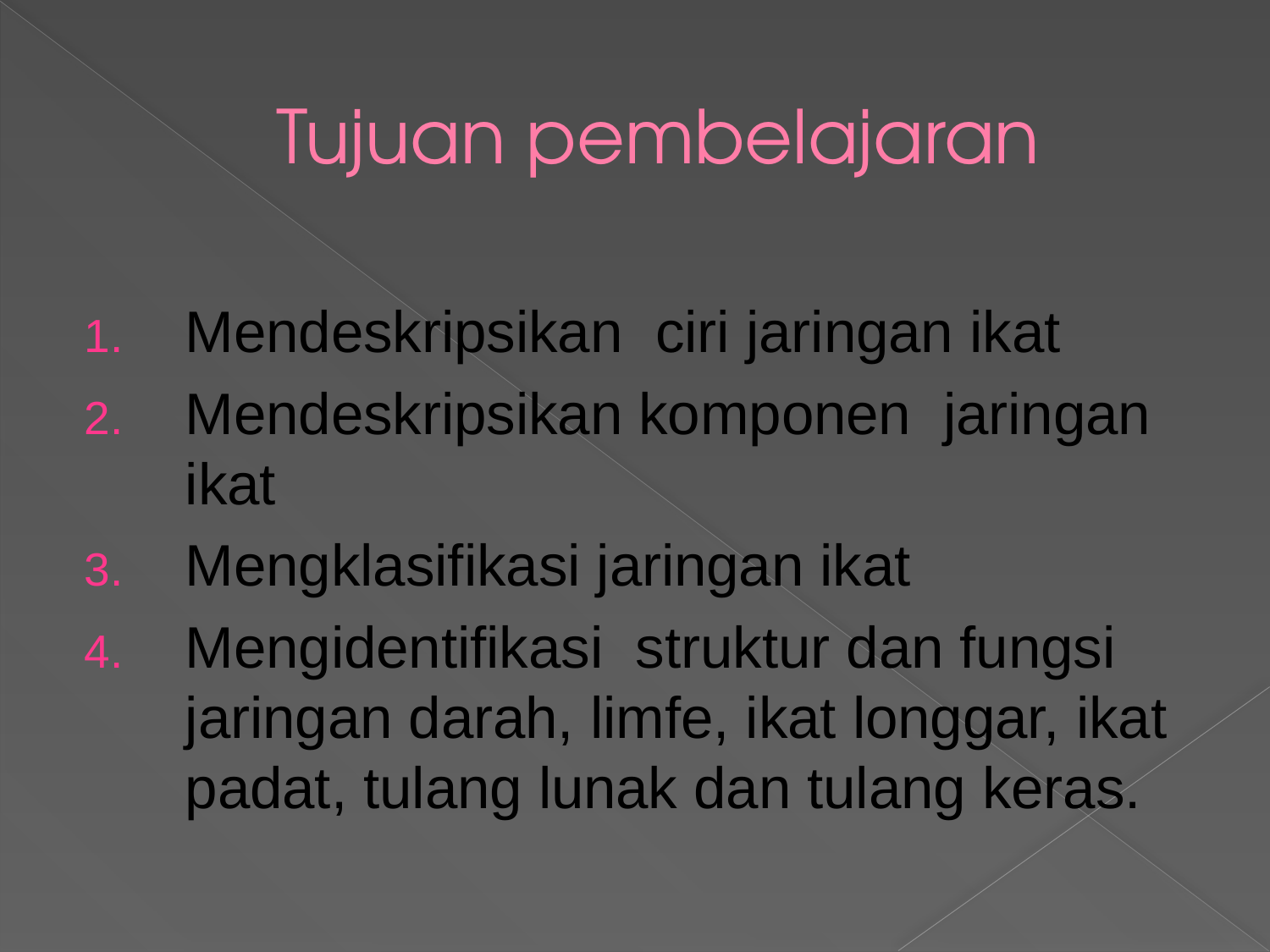

# Tujuan pembelajaran
Mendeskripsikan  ciri jaringan ikat
Mendeskripsikan komponen  jaringan ikat
Mengklasifikasi jaringan ikat
Mengidentifikasi  struktur dan fungsi jaringan darah, limfe, ikat longgar, ikat padat, tulang lunak dan tulang keras.